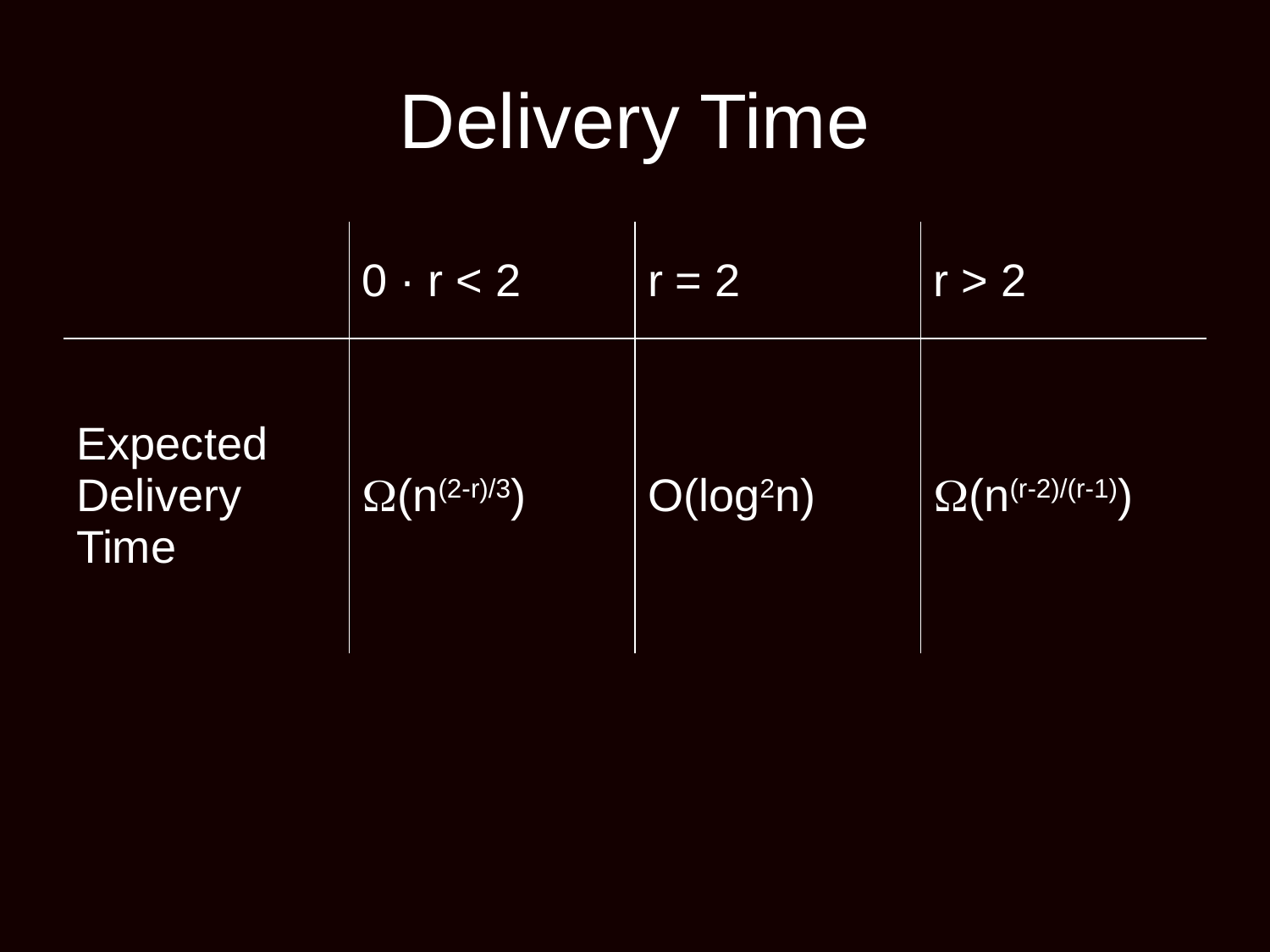

# Delivery Time
|  | 0 · r < 2 | r = 2 | r > 2 |
| --- | --- | --- | --- |
| Expected Delivery Time | Ω(n(2-r)/3) | O(log2n) | Ω(n(r-2)/(r-1)) |